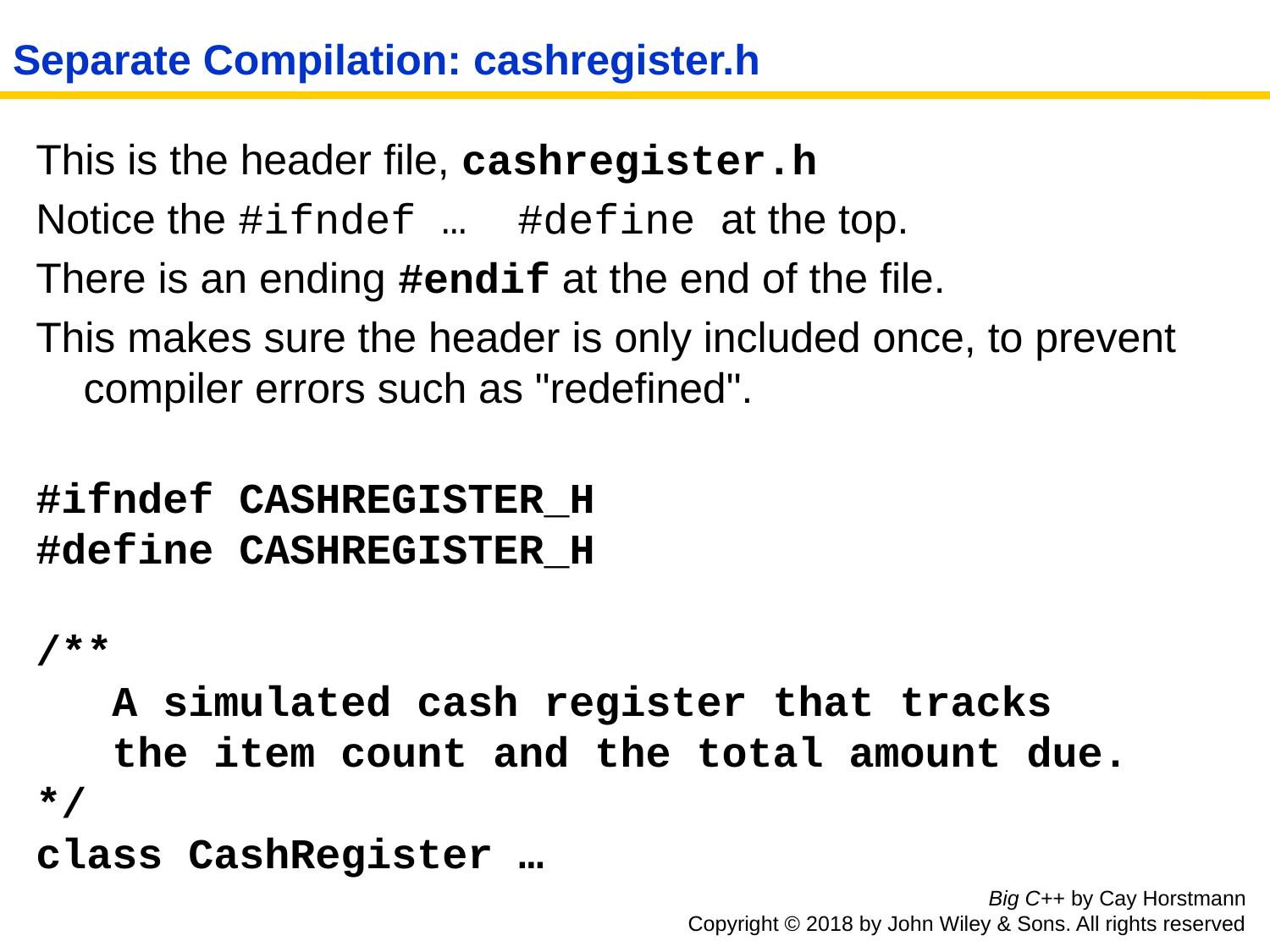

# Separate Compilation: cashregister.h
This is the header file, cashregister.h
Notice the #ifndef …  #define at the top.
There is an ending #endif at the end of the file.
This makes sure the header is only included once, to prevent compiler errors such as "redefined".

#ifndef CASHREGISTER_H
#define CASHREGISTER_H

/**
   A simulated cash register that tracks
   the item count and the total amount due.
*/
class CashRegister …

Big C++ by Cay Horstmann
Copyright © 2018 by John Wiley & Sons. All rights reserved